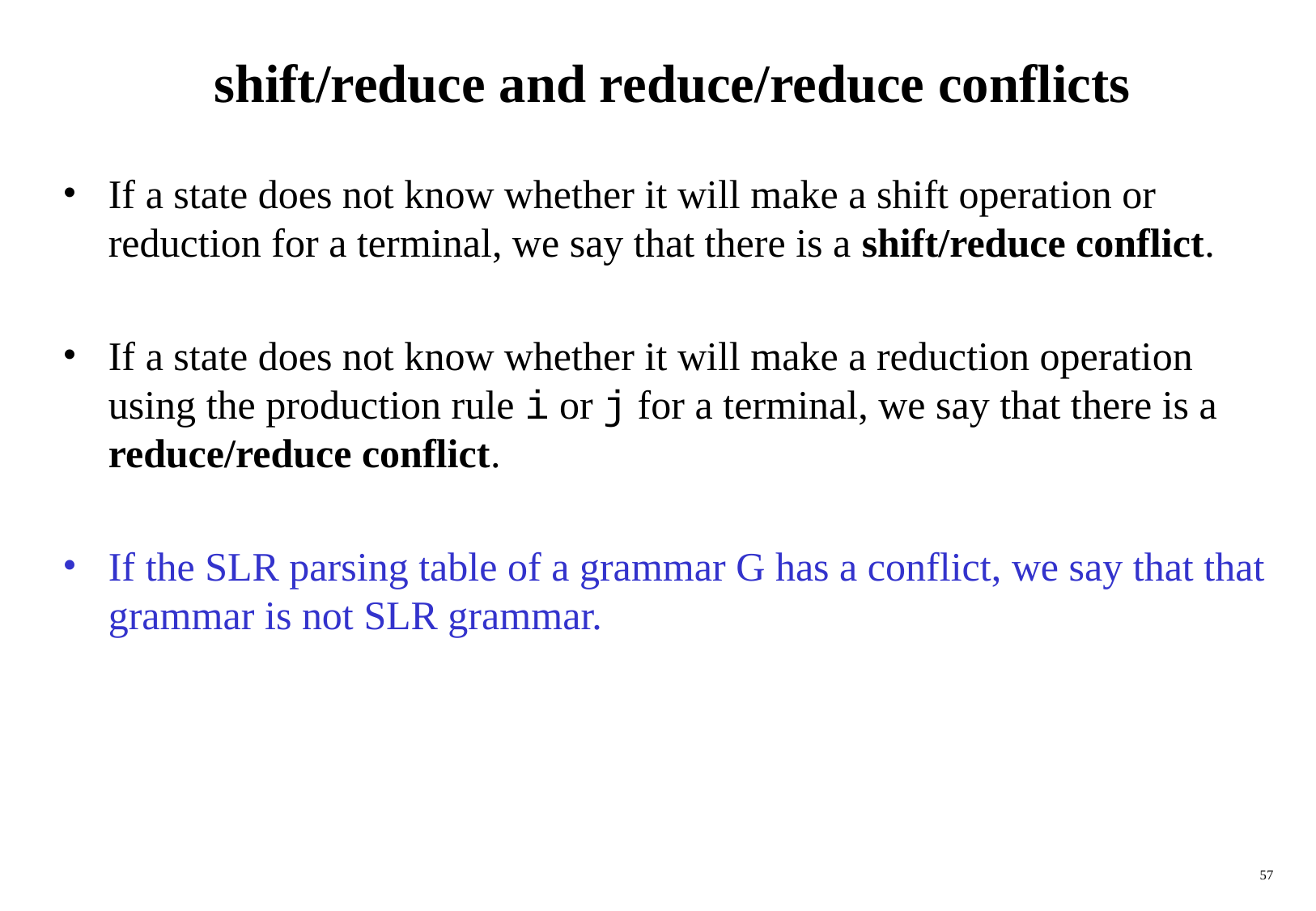

# shift/reduce and reduce/reduce conflicts
If a state does not know whether it will make a shift operation or reduction for a terminal, we say that there is a shift/reduce conflict.

If a state does not know whether it will make a reduction operation using the production rule i or j for a terminal, we say that there is a reduce/reduce conflict.

If the SLR parsing table of a grammar G has a conflict, we say that that grammar is not SLR grammar.

57